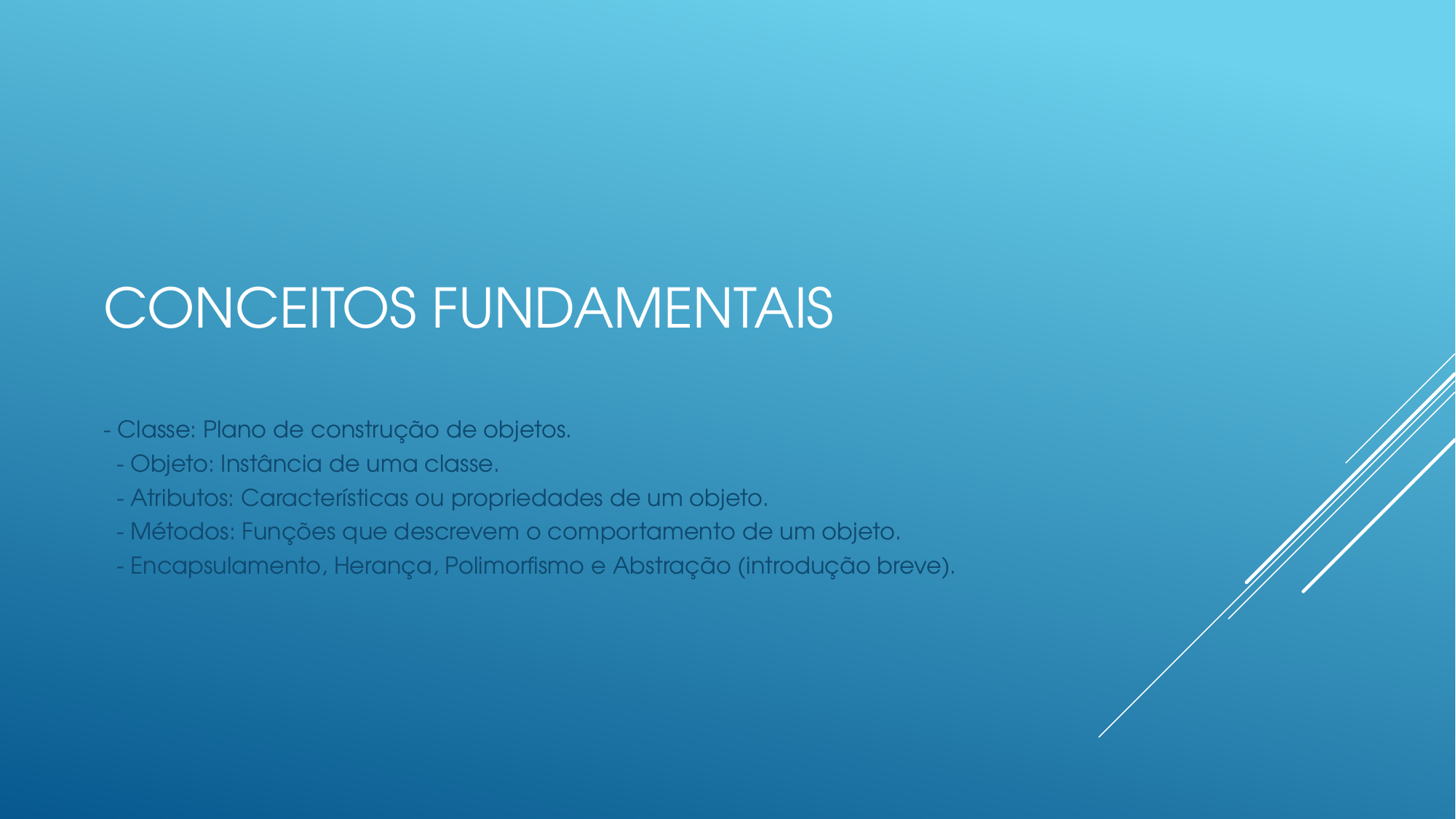

# Conceitos Fundamentais
- Classe: Plano de construção de objetos.
  - Objeto: Instância de uma classe.
  - Atributos: Características ou propriedades de um objeto.
  - Métodos: Funções que descrevem o comportamento de um objeto.
  - Encapsulamento, Herança, Polimorfismo e Abstração (introdução breve).